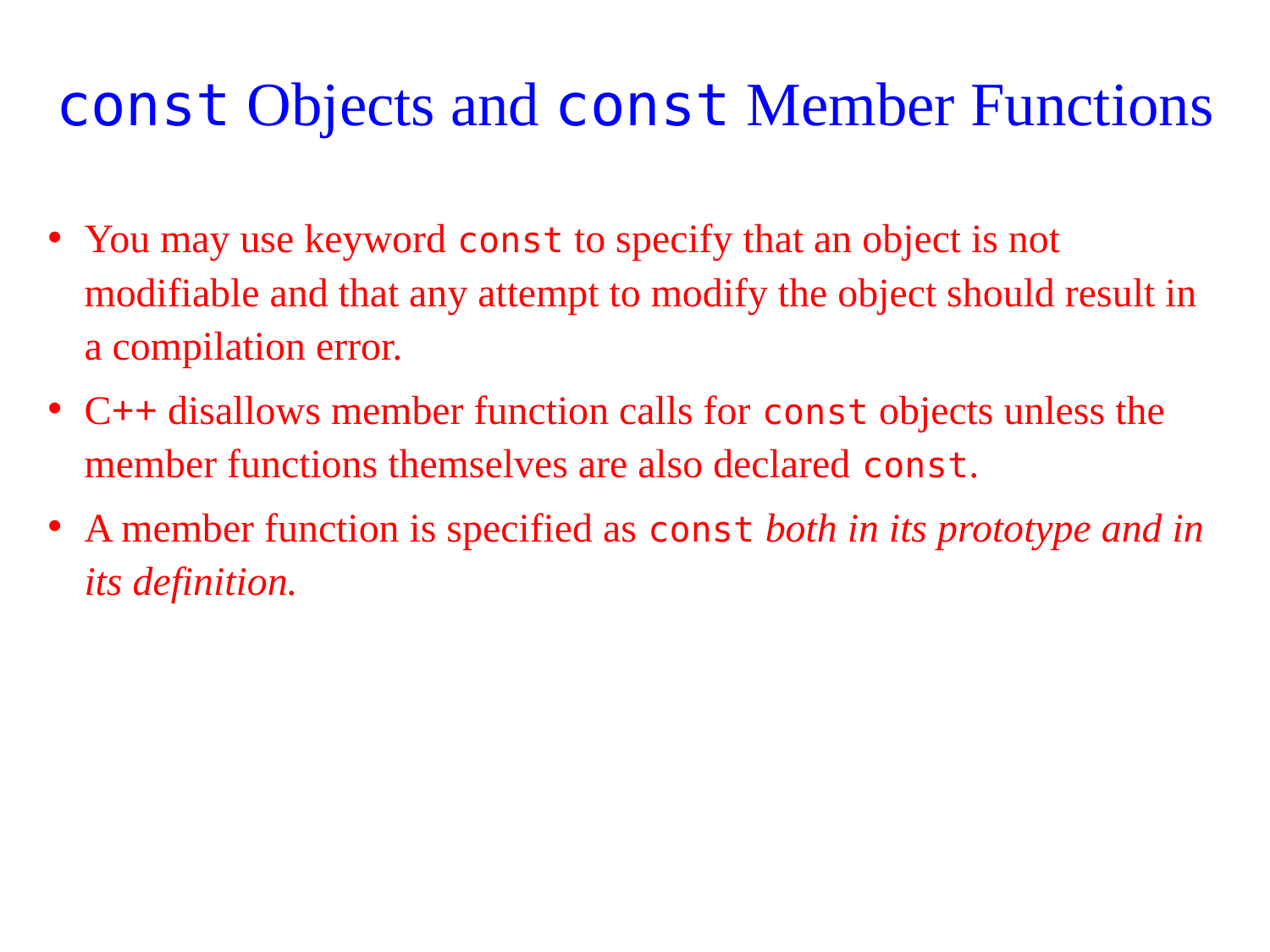

# const Objects and const Member Functions
You may use keyword const to specify that an object is not modifiable and that any attempt to modify the object should result in a compilation error.
C++ disallows member function calls for const objects unless the member functions themselves are also declared const.
A member function is specified as const both in its prototype and in its definition.